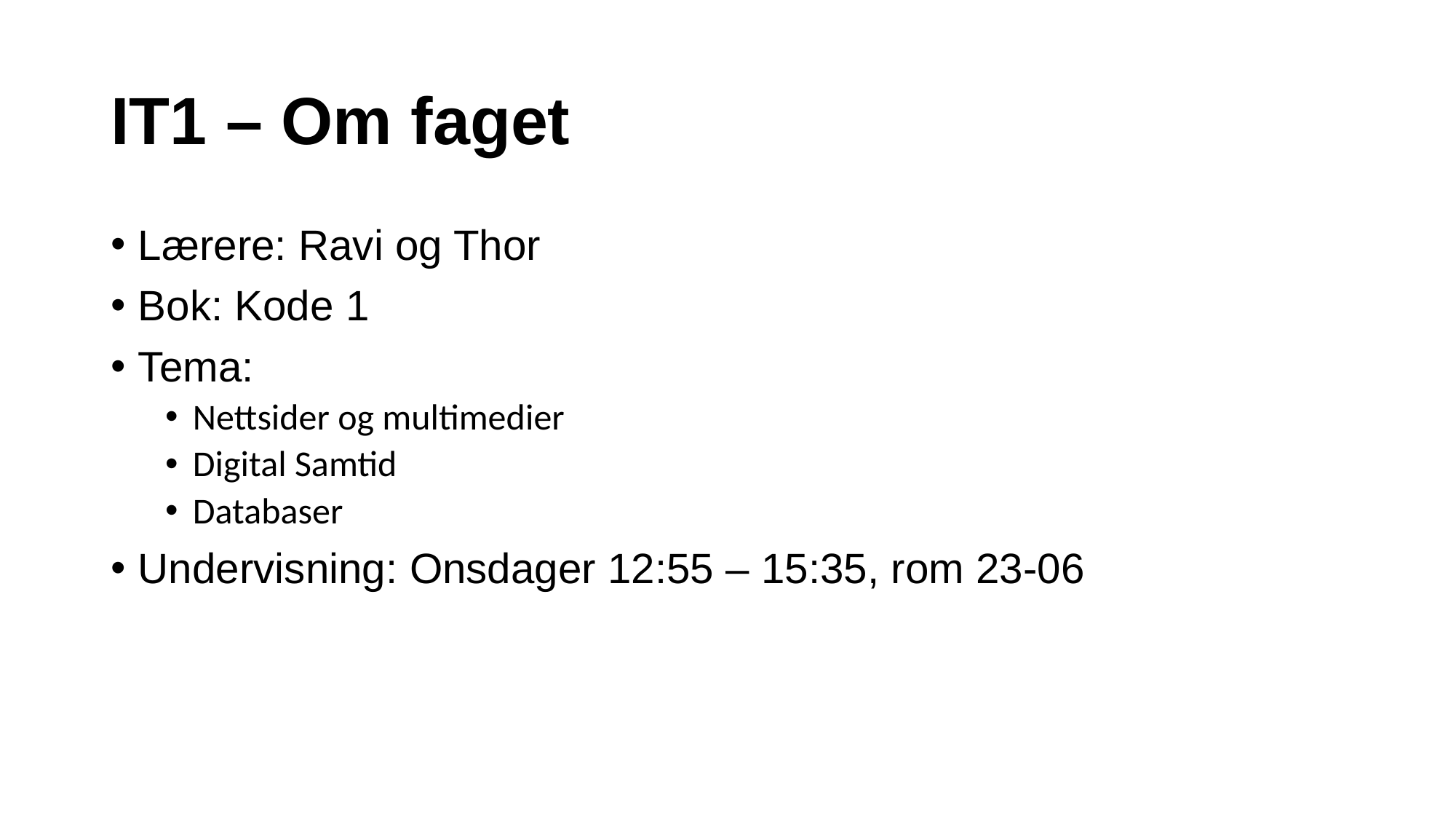

# IT1 – Om faget
Lærere: Ravi og Thor
Bok: Kode 1
Tema:
Nettsider og multimedier
Digital Samtid
Databaser
Undervisning: Onsdager 12:55 – 15:35, rom 23-06